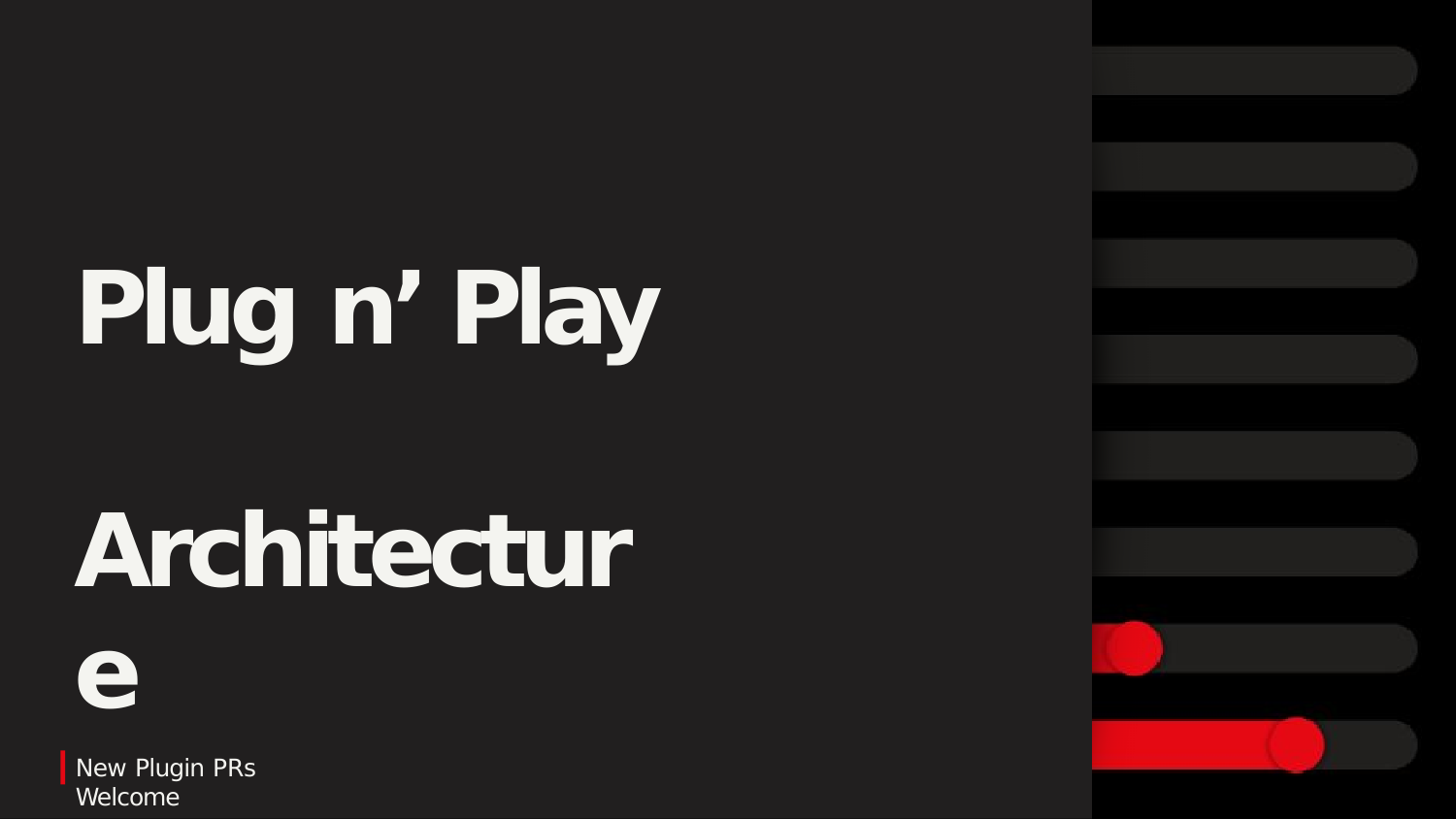

# Plug n’ Play  Architecture
New Plugin PRs Welcome